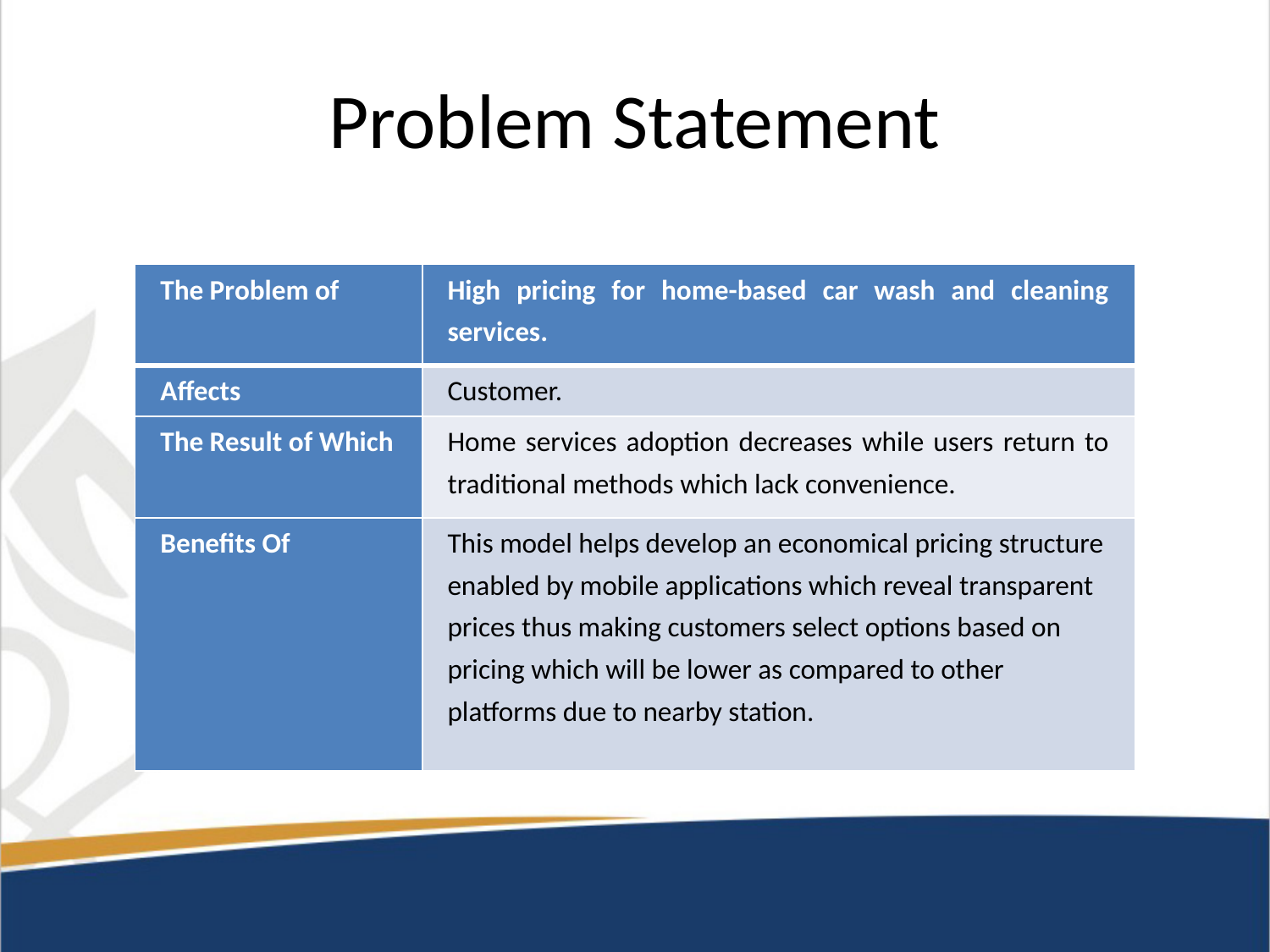

# Problem Statement
| The Problem of | High pricing for home-based car wash and cleaning services. |
| --- | --- |
| Affects | Customer. |
| The Result of Which | Home services adoption decreases while users return to traditional methods which lack convenience. |
| Benefits Of | This model helps develop an economical pricing structure enabled by mobile applications which reveal transparent prices thus making customers select options based on pricing which will be lower as compared to other platforms due to nearby station. |